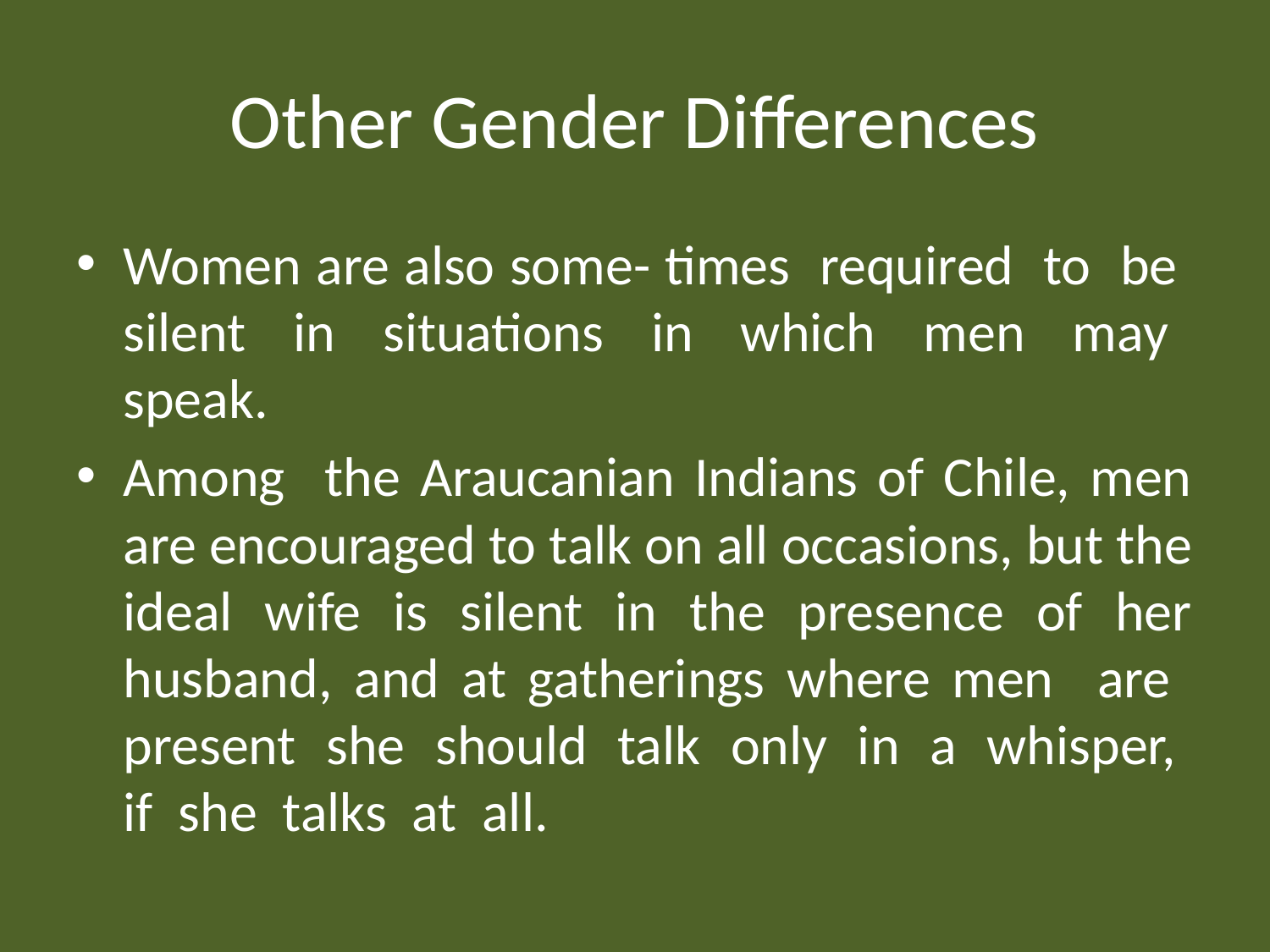

# Other Gender Differences
Women are also some- times  required  to  be  silent  in  situations  in  which  men  may  speak.
Among  the Araucanian Indians of Chile, men are encouraged to talk on all occasions, but the ideal wife is silent in the presence of her husband, and at gatherings where men  are  present  she  should  talk  only  in  a  whisper,  if  she  talks  at  all.